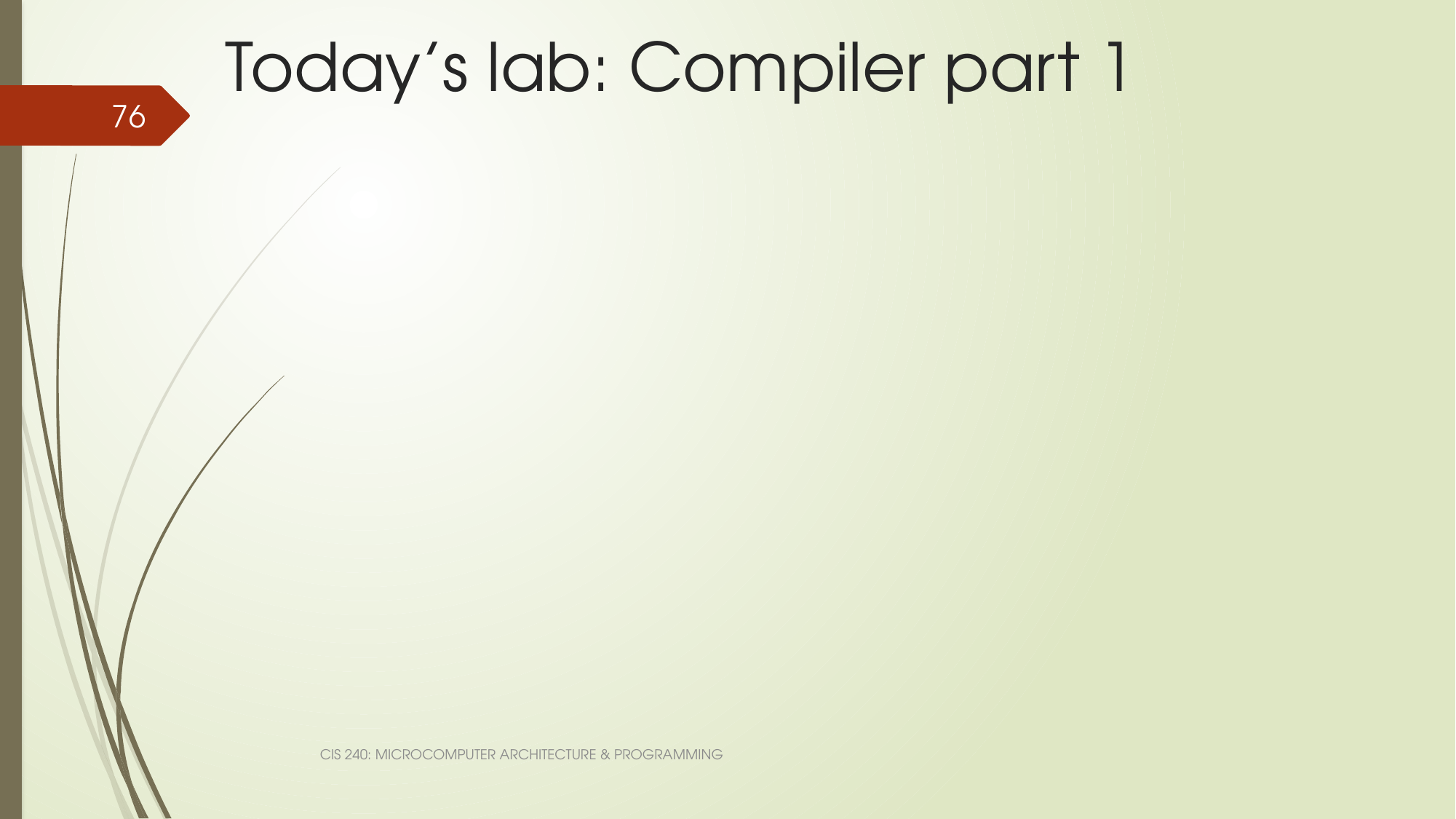

# Today’s lab: Compiler part 1
76

CIS 240: MICROCOMPUTER ARCHITECTURE & PROGRAMMING